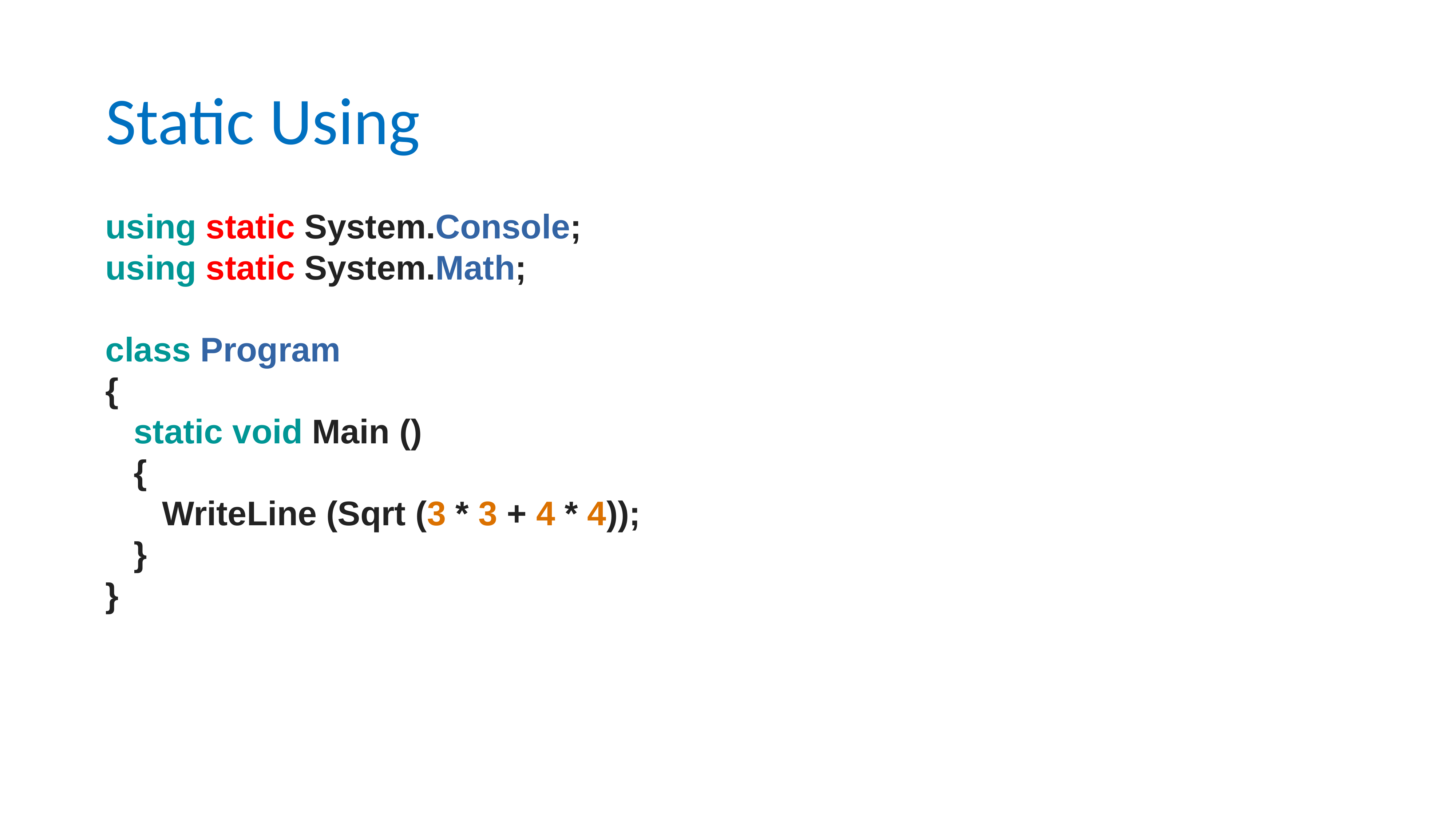

# Static Using
using static System.Console;
using static System.Math;
class Program
{
   static void Main ()
   {
      WriteLine (Sqrt (3 * 3 + 4 * 4));
   }
}